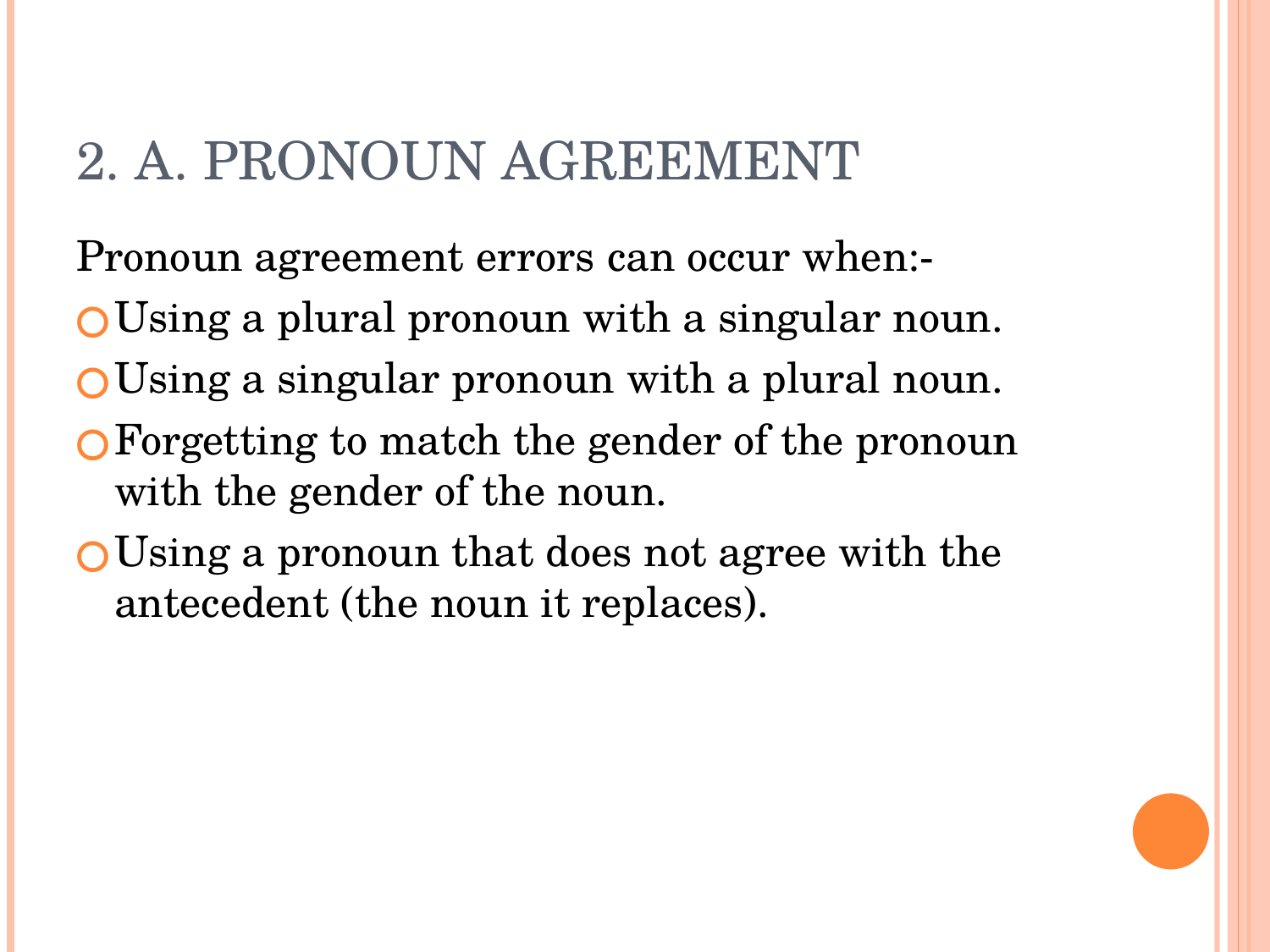

# 2. A. Pronoun agreement
Pronoun agreement errors can occur when:-
Using a plural pronoun with a singular noun.
Using a singular pronoun with a plural noun.
Forgetting to match the gender of the pronoun with the gender of the noun.
Using a pronoun that does not agree with the antecedent (the noun it replaces).